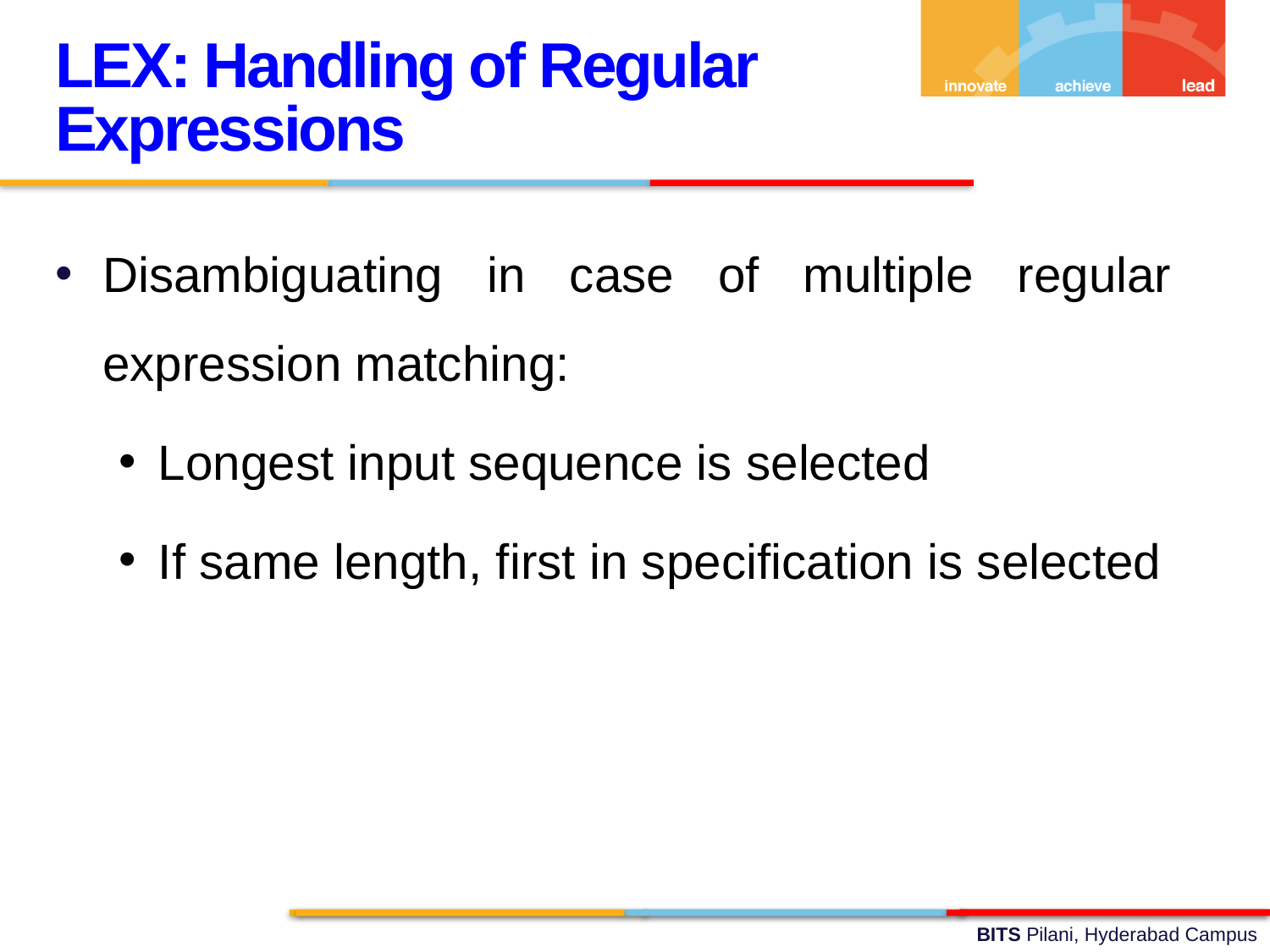

LEX: Handling of Regular Expressions
Disambiguating in case of multiple regular expression matching:
Longest input sequence is selected
If same length, first in specification is selected